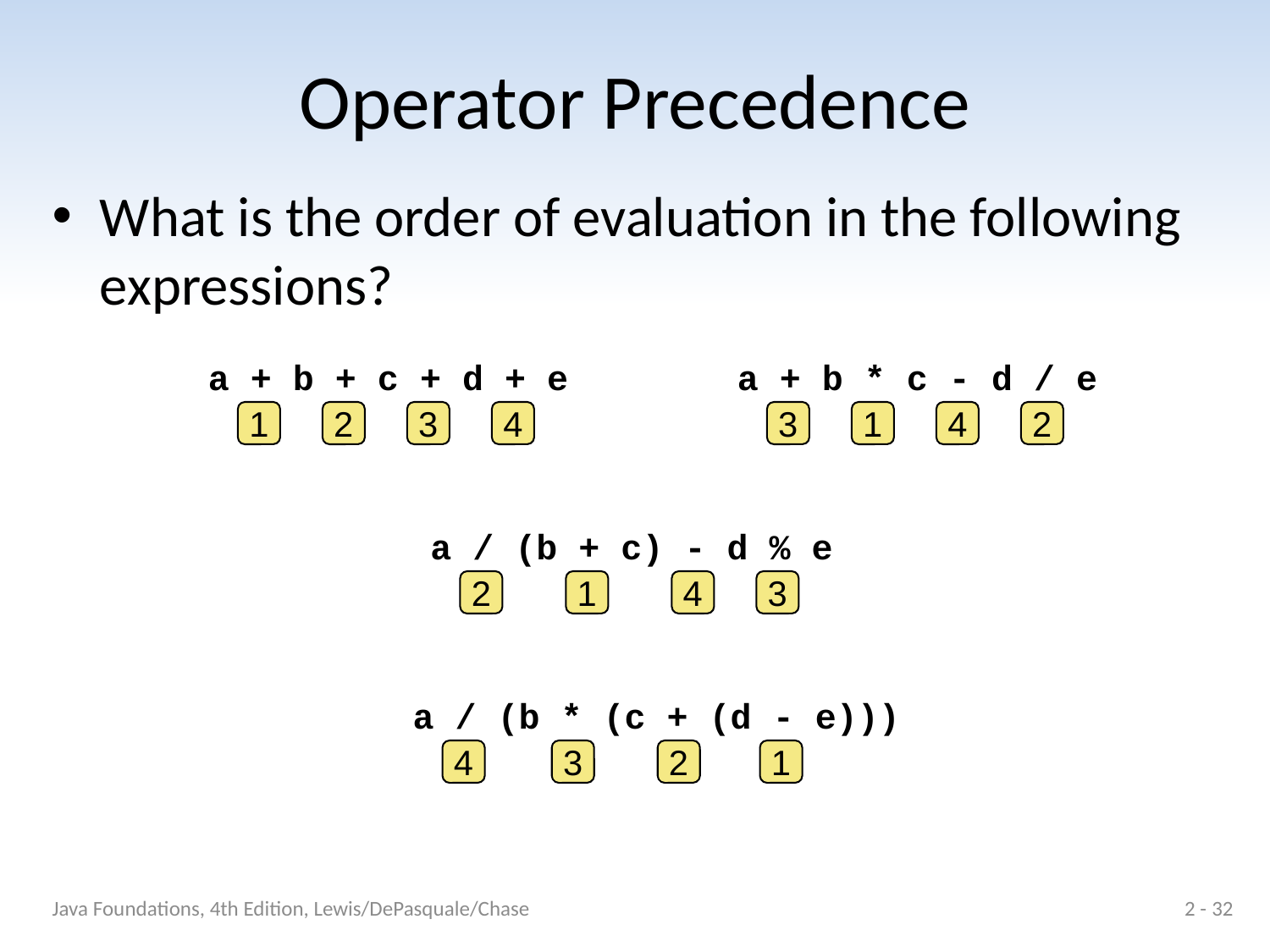

# Operator Precedence
What is the order of evaluation in the following expressions?
a + b + c + d + e
a + b * c - d / e
1
2
3
4
3
1
4
2
a / (b + c) - d % e
2
1
4
3
a / (b * (c + (d - e)))
4
3
2
1
Java Foundations, 4th Edition, Lewis/DePasquale/Chase
2 - 32